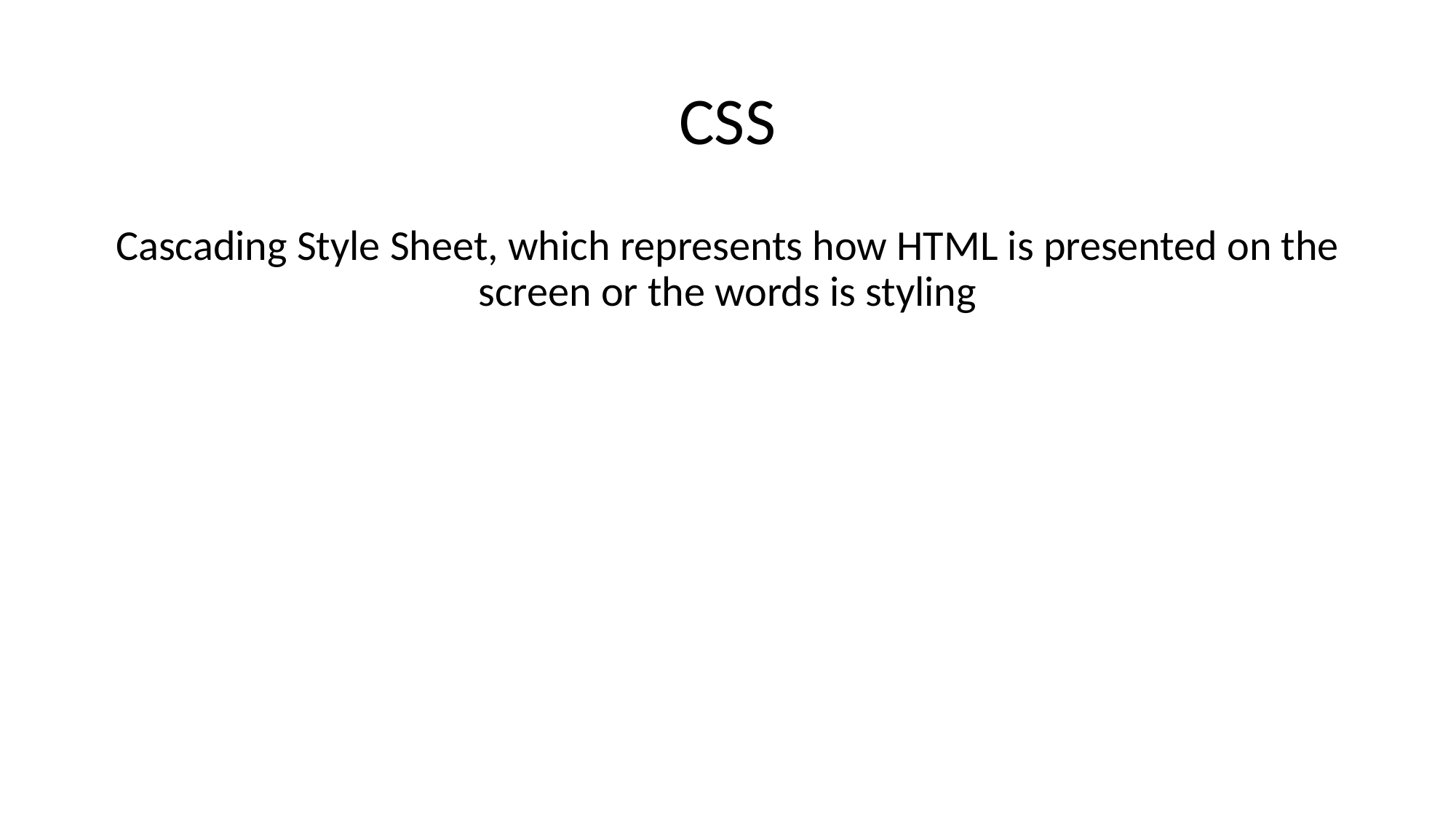

# CSS
Cascading Style Sheet, which represents how HTML is presented on the screen or the words is styling